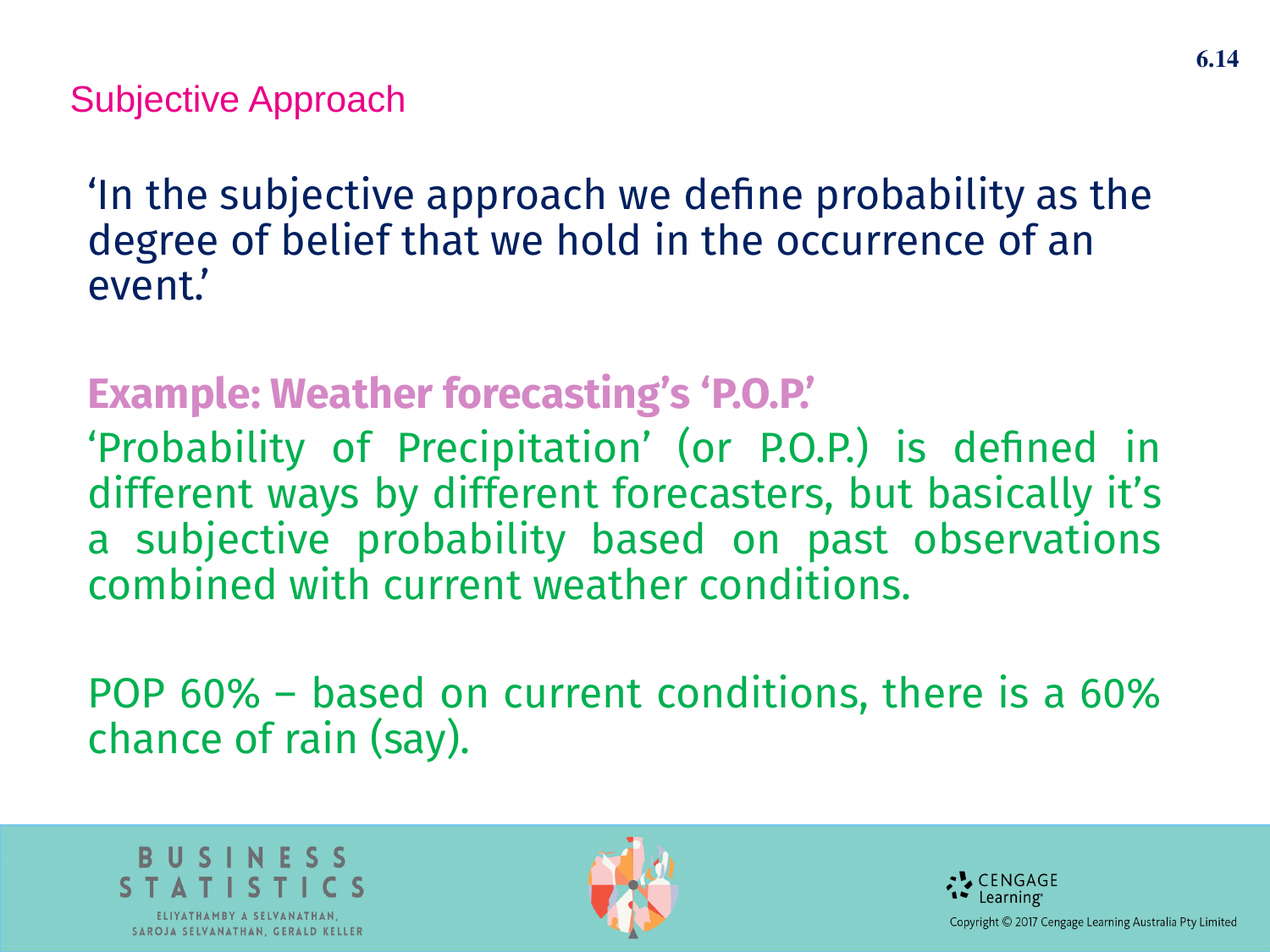

6.14
Subjective Approach
‘In the subjective approach we define probability as the degree of belief that we hold in the occurrence of an event.’

Example: Weather forecasting’s ‘P.O.P.’
‘Probability of Precipitation’ (or P.O.P.) is defined in different ways by different forecasters, but basically it’s a subjective probability based on past observations combined with current weather conditions.

POP 60% – based on current conditions, there is a 60% chance of rain (say).